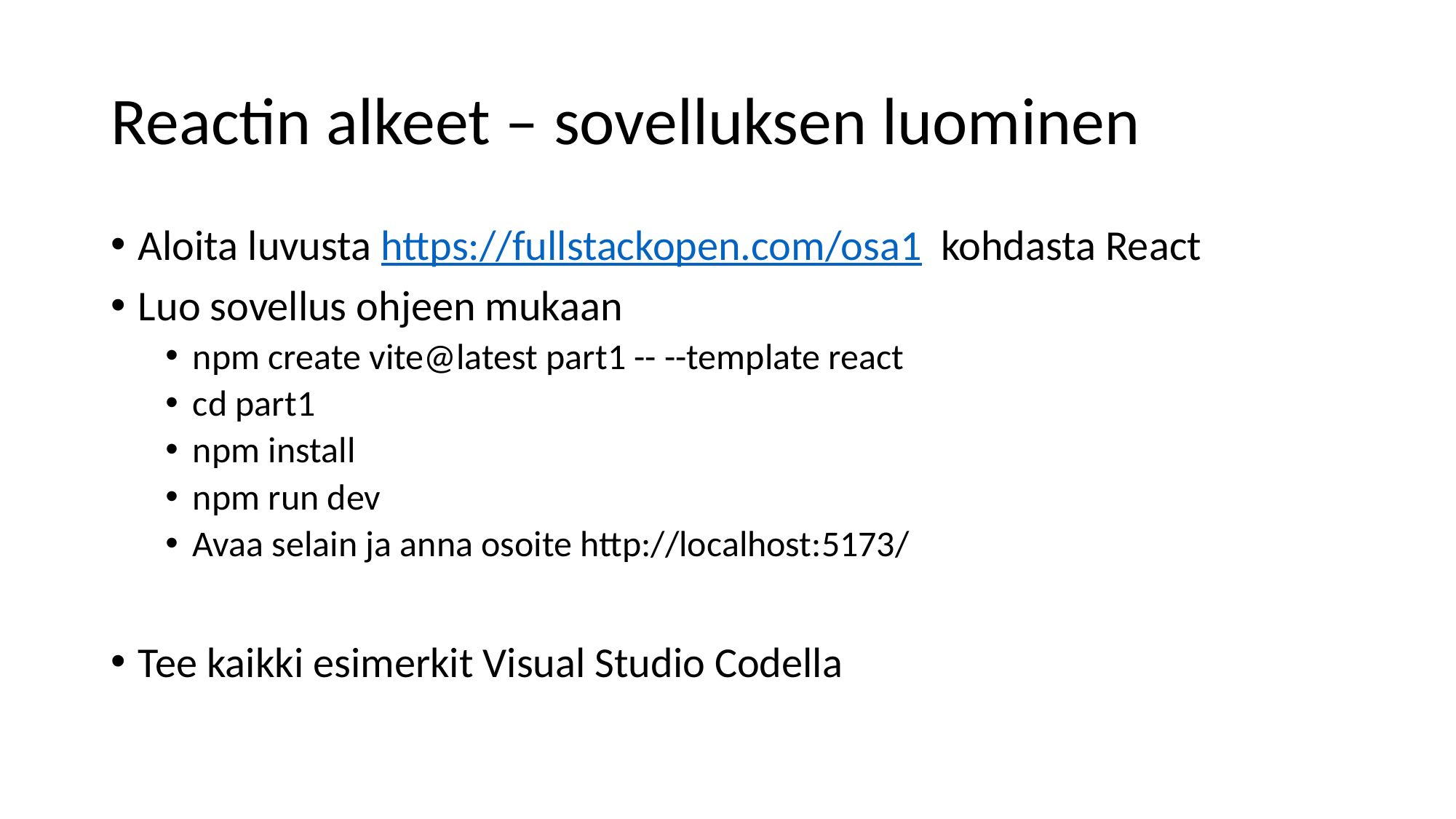

# Reactin alkeet – sovelluksen luominen
Aloita luvusta https://fullstackopen.com/osa1  kohdasta React
Luo sovellus ohjeen mukaan
npm create vite@latest part1 -- --template react
cd part1
npm install
npm run dev
Avaa selain ja anna osoite http://localhost:5173/

Tee kaikki esimerkit Visual Studio Codella